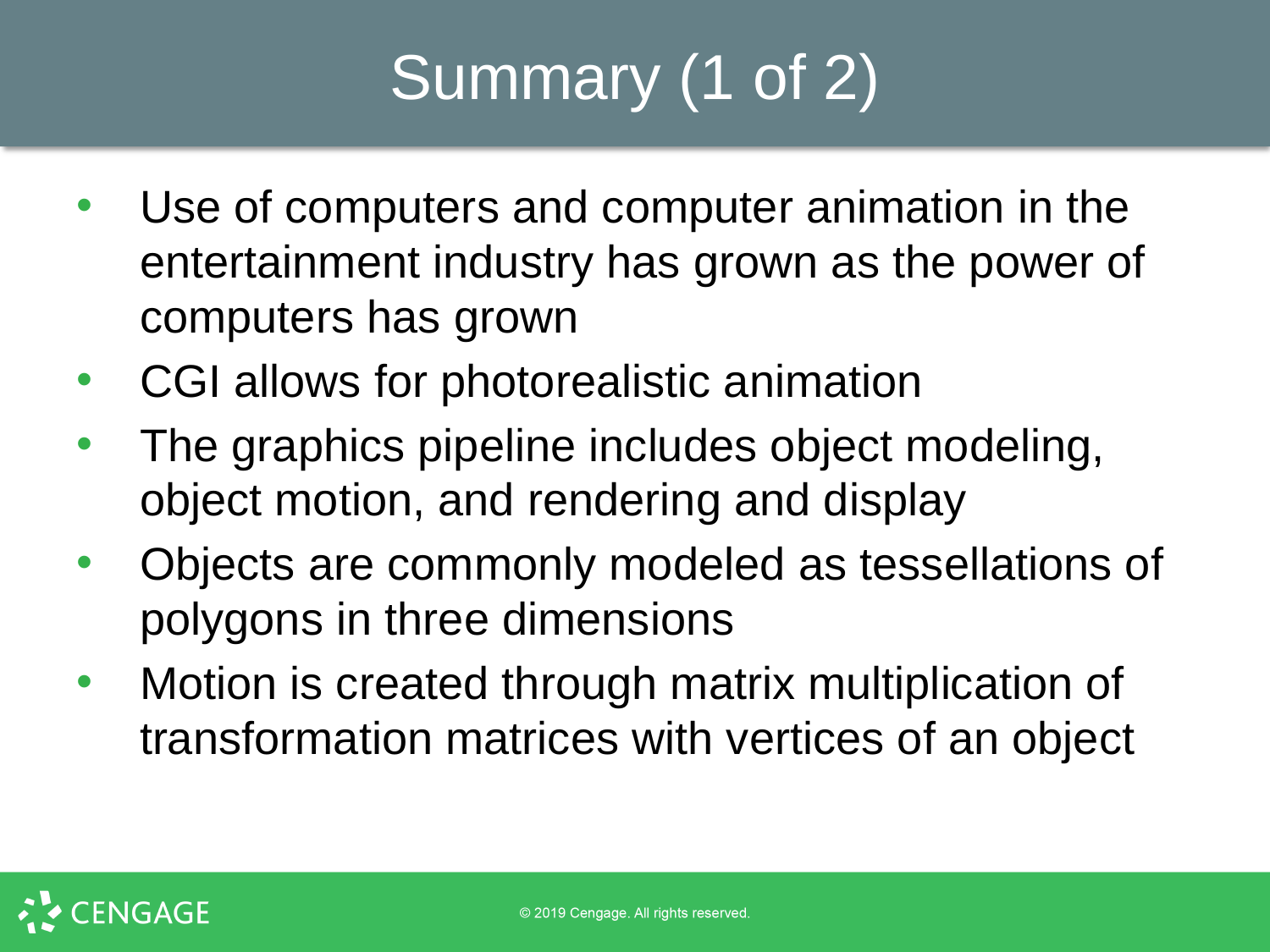

# Summary (1 of 2)
Use of computers and computer animation in the entertainment industry has grown as the power of computers has grown
CGI allows for photorealistic animation
The graphics pipeline includes object modeling, object motion, and rendering and display
Objects are commonly modeled as tessellations of polygons in three dimensions
Motion is created through matrix multiplication of transformation matrices with vertices of an object